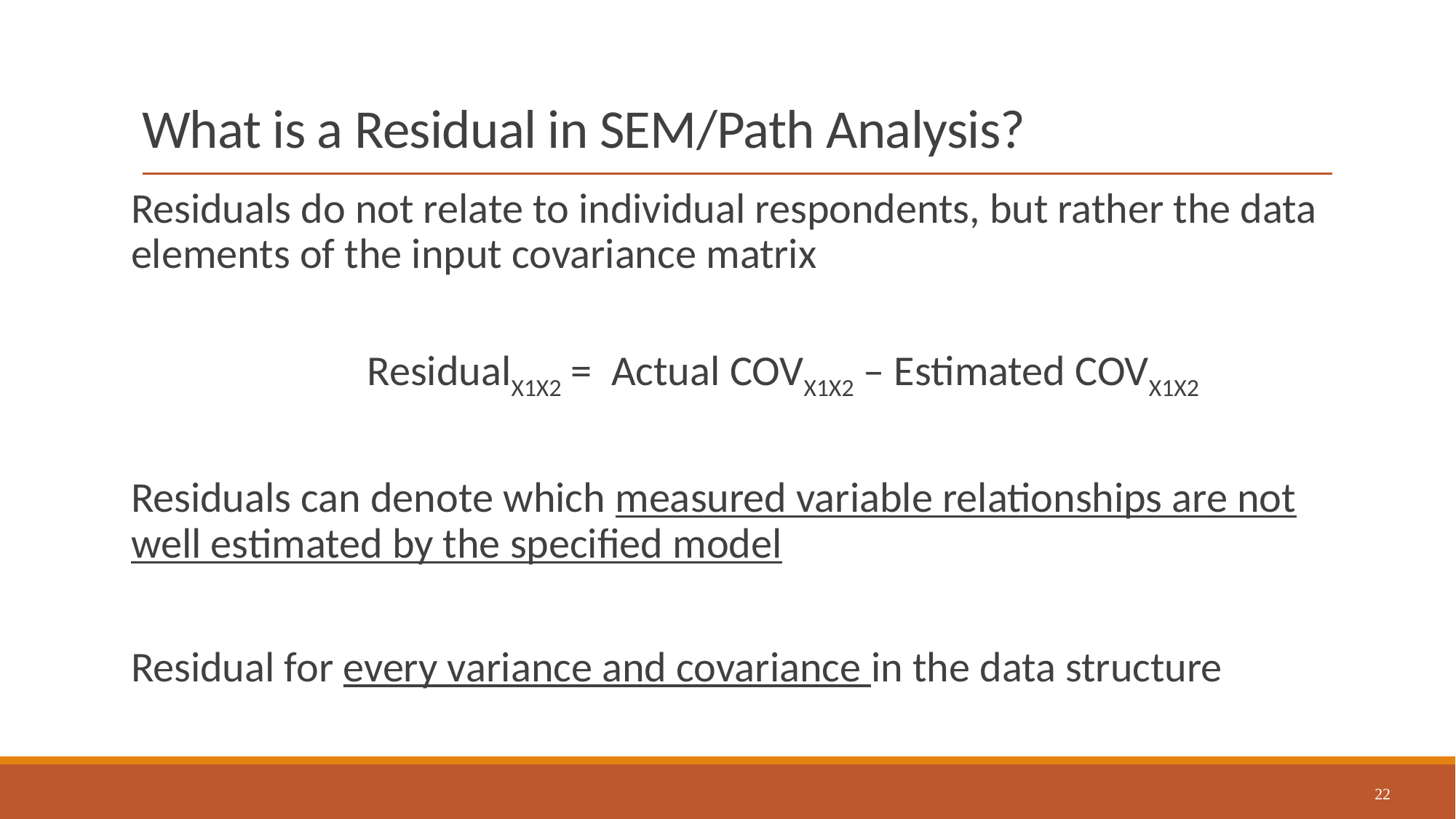

# What is a Residual in SEM/Path Analysis?
Residuals do not relate to individual respondents, but rather the data elements of the input covariance matrix

		ResidualX1X2 =  Actual COVX1X2 – Estimated COVX1X2

Residuals can denote which measured variable relationships are not well estimated by the specified model

Residual for every variance and covariance in the data structure
22